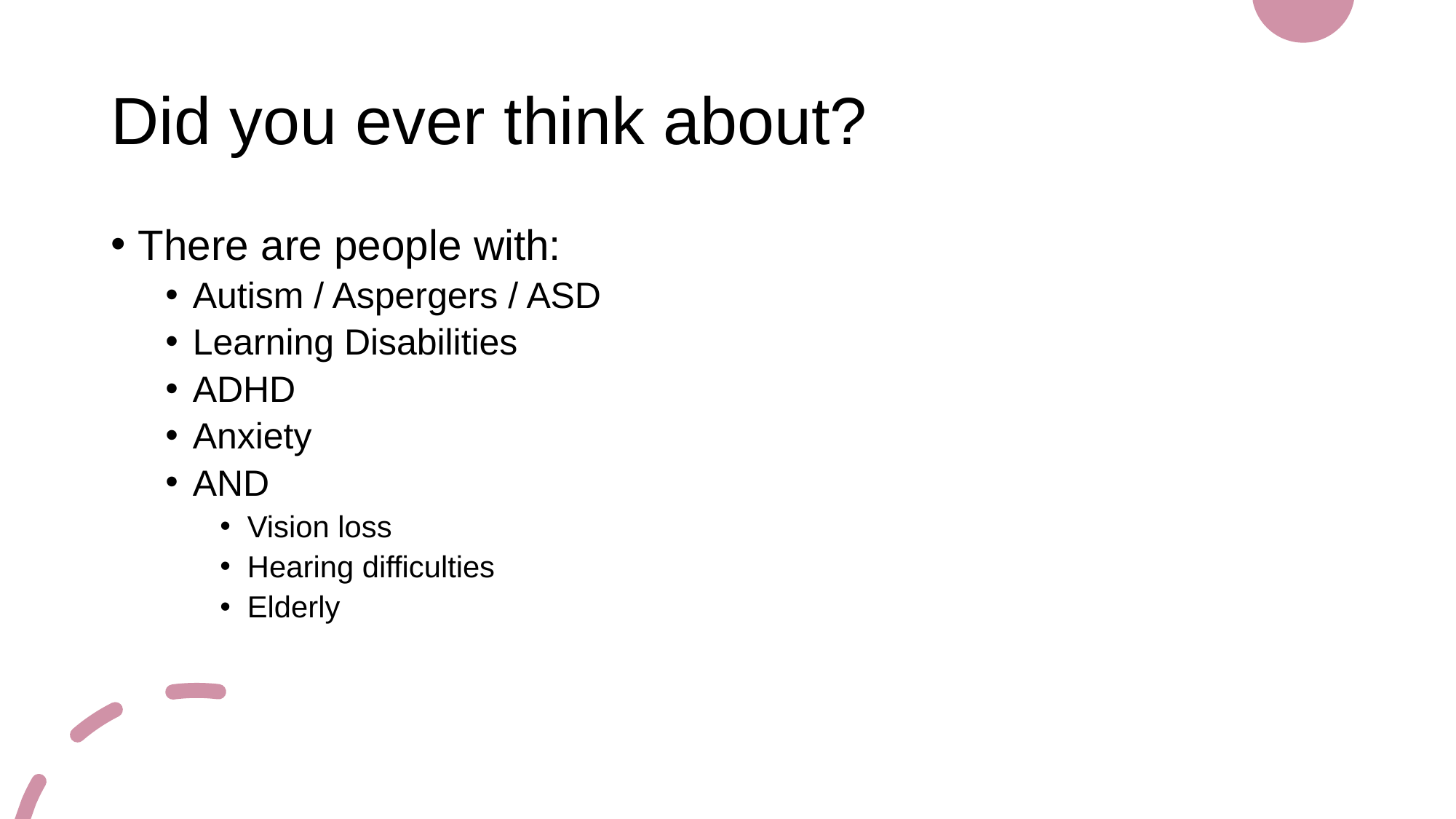

# Did you ever think about?
There are people with:
Autism / Aspergers / ASD
Learning Disabilities
ADHD
Anxiety
AND
Vision loss
Hearing difficulties
Elderly